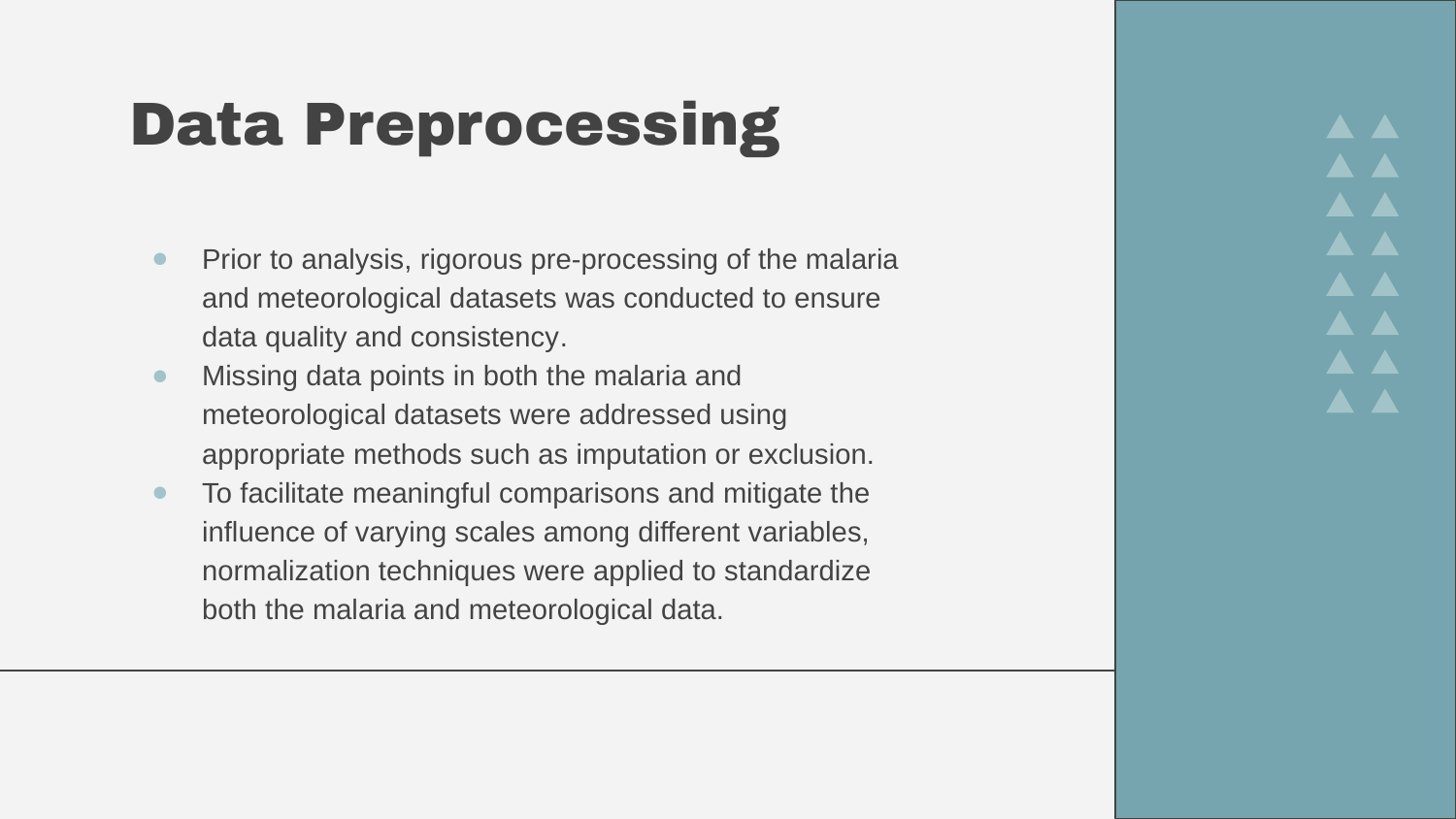

# Data Preprocessing
Prior to analysis, rigorous pre-processing of the malaria and meteorological datasets was conducted to ensure data quality and consistency.​
Missing data points in both the malaria and meteorological datasets were addressed using appropriate methods such as imputation or exclusion.​
To facilitate meaningful comparisons and mitigate the influence of varying scales among different variables, normalization techniques were applied to standardize both the malaria and meteorological data.